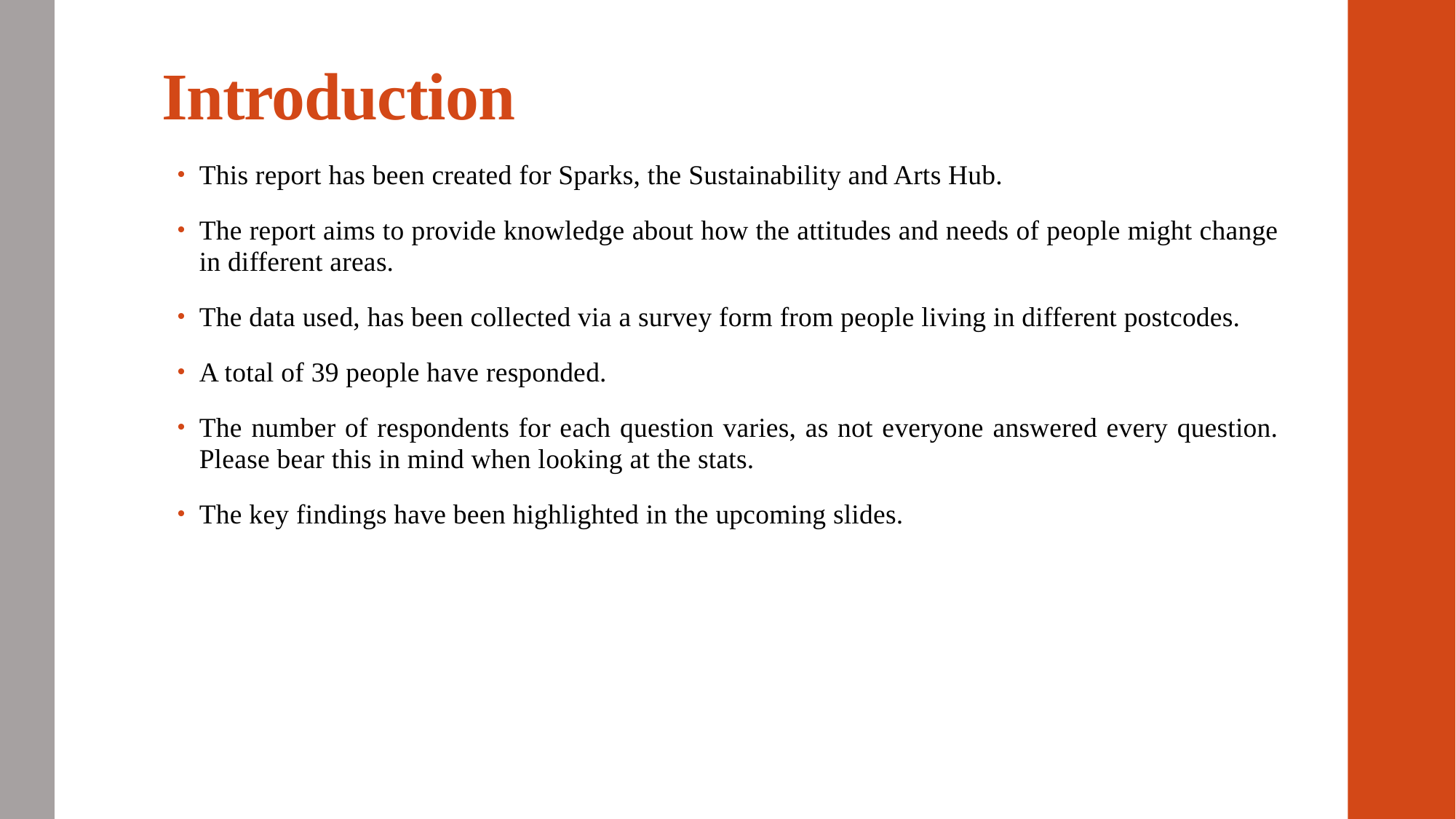

# Introduction

This report has been created for Sparks, the Sustainability and Arts Hub.
The report aims to provide knowledge about how the attitudes and needs of people might change in different areas.
The data used, has been collected via a survey form from people living in different postcodes.
A total of 39 people have responded.
The number of respondents for each question varies, as not everyone answered every question. Please bear this in mind when looking at the stats.
The key findings have been highlighted in the upcoming slides.